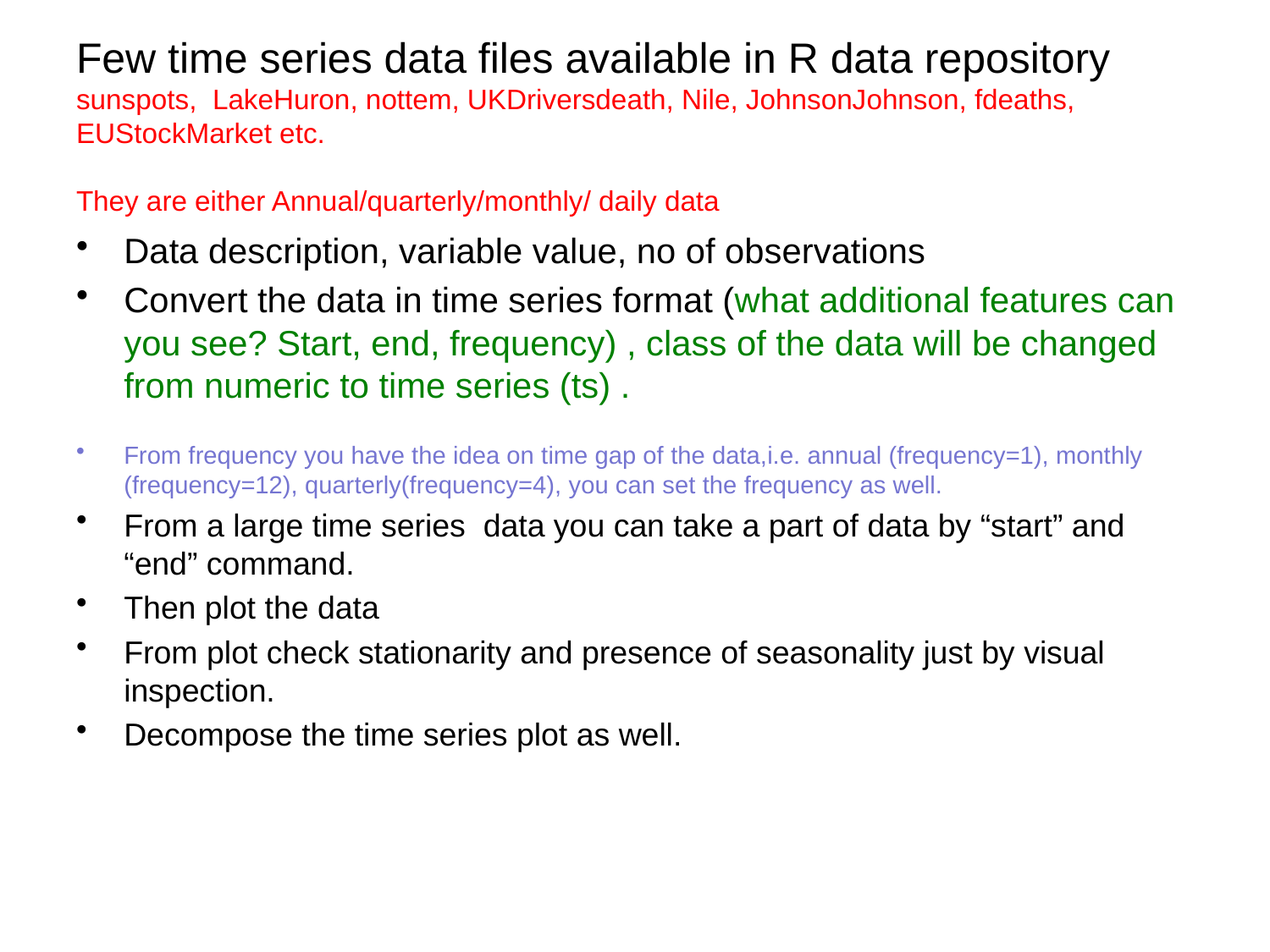

# Few time series data files available in R data repository sunspots,  LakeHuron, nottem, UKDriversdeath, Nile, JohnsonJohnson, fdeaths, EUStockMarket etc. They are either Annual/quarterly/monthly/ daily data
Data description, variable value, no of observations
Convert the data in time series format (what additional features can you see? Start, end, frequency) , class of the data will be changed from numeric to time series (ts) .

From frequency you have the idea on time gap of the data,i.e. annual (frequency=1), monthly (frequency=12), quarterly(frequency=4), you can set the frequency as well.
From a large time series  data you can take a part of data by “start” and “end” command.
Then plot the data
From plot check stationarity and presence of seasonality just by visual inspection.
Decompose the time series plot as well.